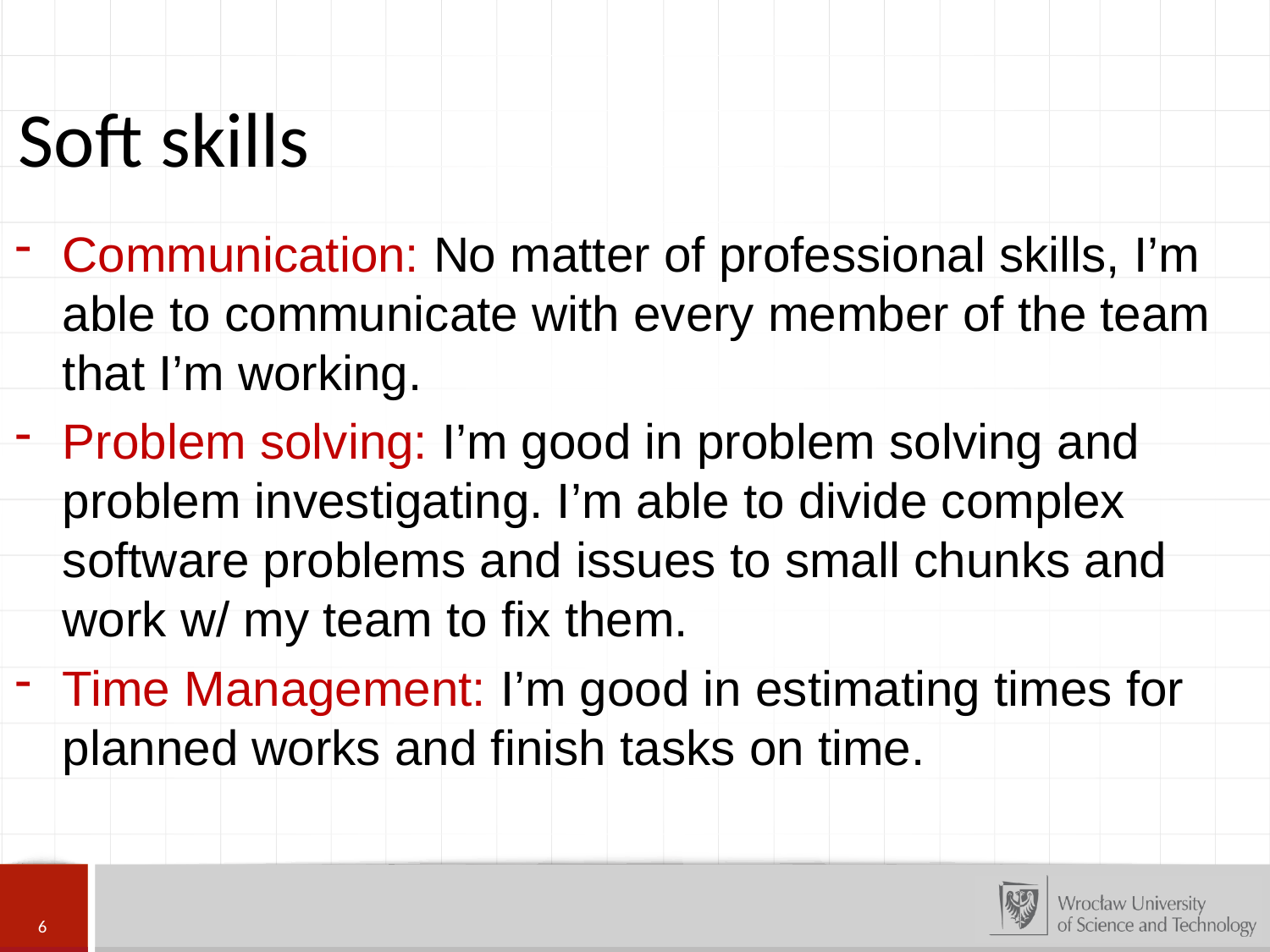

Soft skills
Communication: No matter of professional skills, I’m able to communicate with every member of the team that I’m working.
Problem solving: I’m good in problem solving and problem investigating. I’m able to divide complex software problems and issues to small chunks and work w/ my team to fix them.
Time Management: I’m good in estimating times for planned works and finish tasks on time.